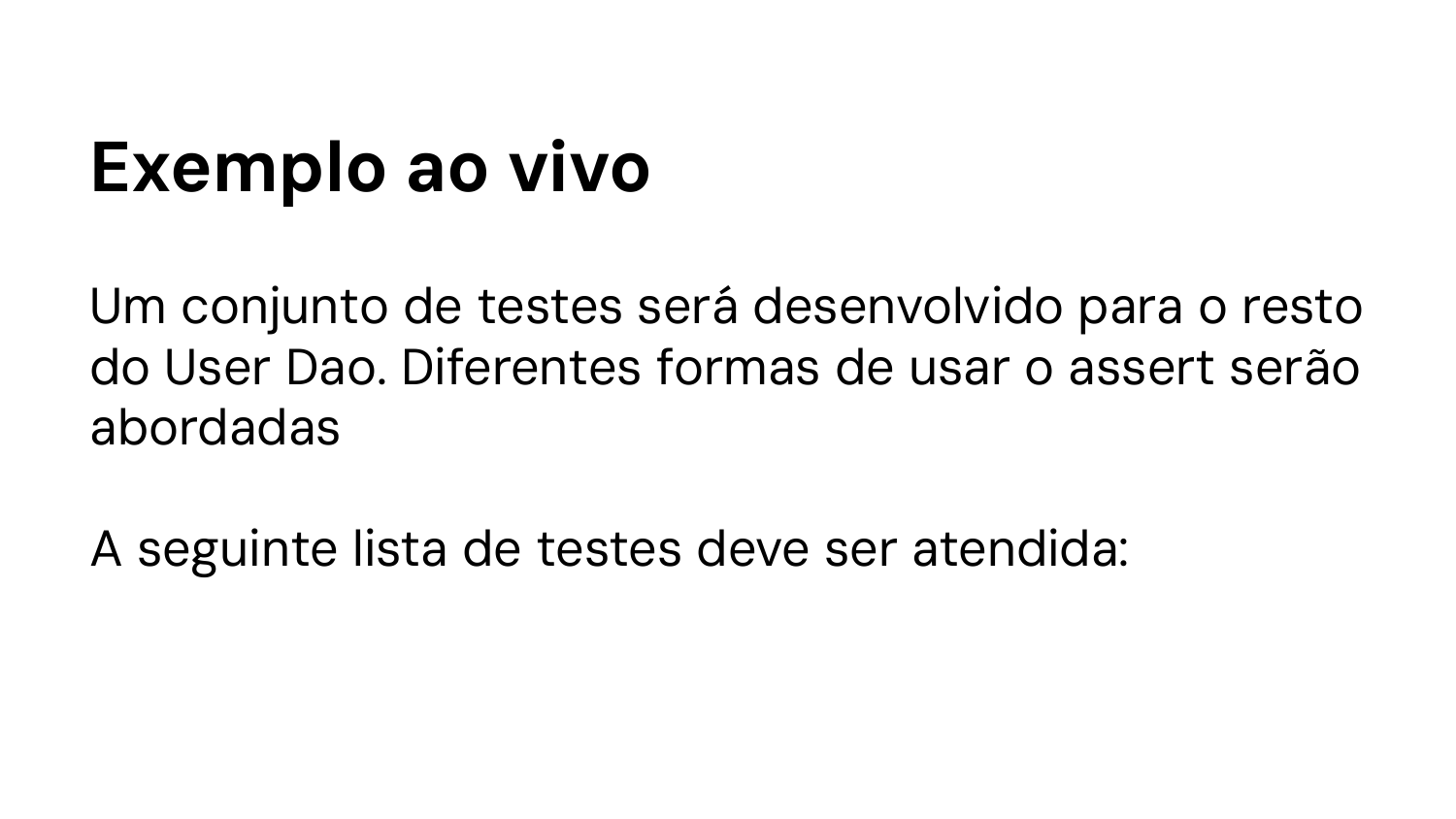

Exemplo ao vivo
Um conjunto de testes será desenvolvido para o resto do User Dao. Diferentes formas de usar o assert serão abordadas

A seguinte lista de testes deve ser atendida: